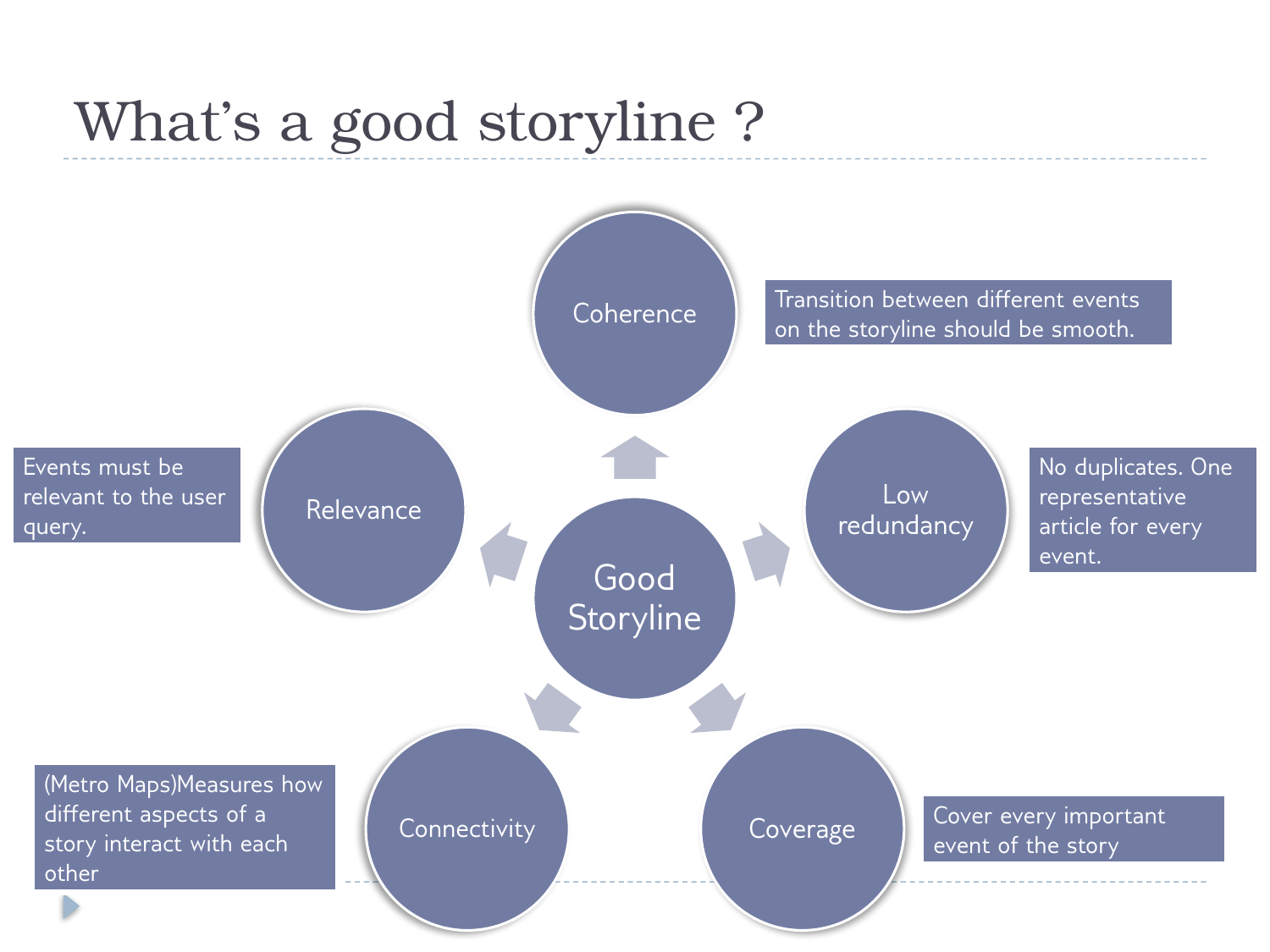

# What’s a good storyline ?
Good Storyline

Coherence

Low redundancy

Coverage

Connectivity

Relevance
Transition between different events on the storyline should be smooth.
Events must be relevant to the user query.
No duplicates. One representative article for every event.
(Metro Maps)Measures how different aspects of a story interact with each other
Cover every important event of the story